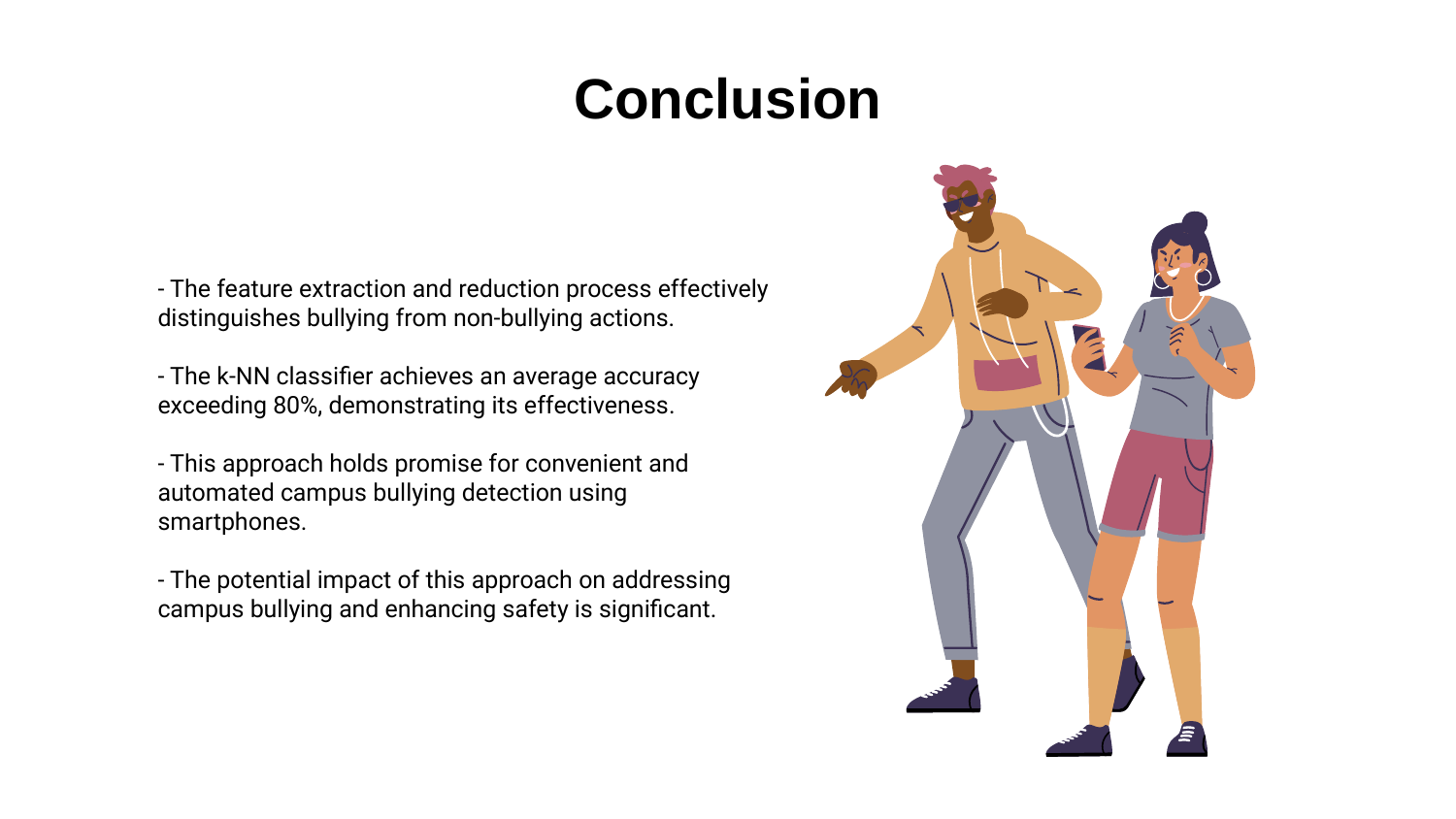

# Conclusion

- The feature extraction and reduction process effectively distinguishes bullying from non-bullying actions.

- The k-NN classifier achieves an average accuracy exceeding 80%, demonstrating its effectiveness.

- This approach holds promise for convenient and automated campus bullying detection using smartphones.

- The potential impact of this approach on addressing campus bullying and enhancing safety is significant.